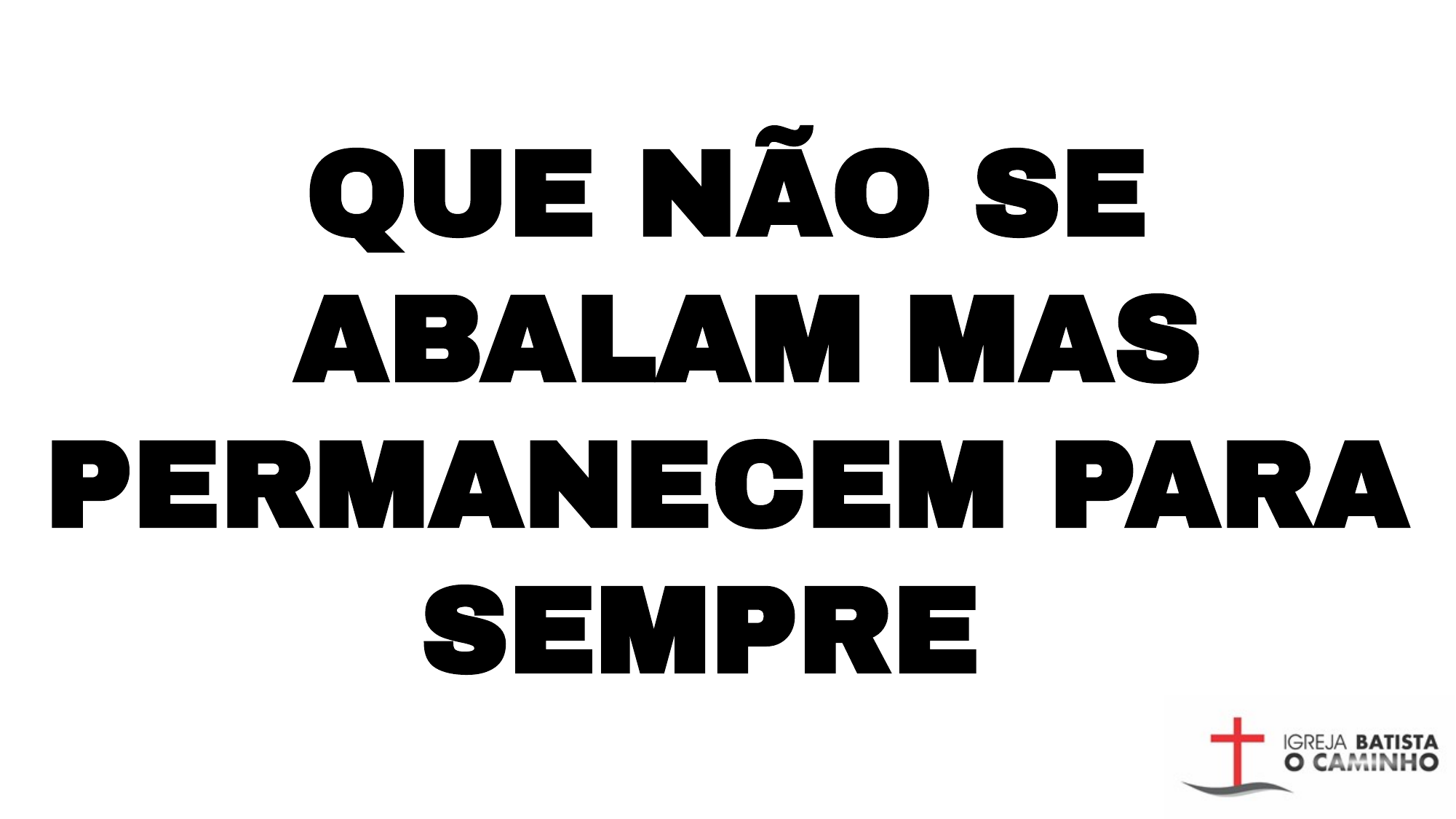

QUE NÃO SE ABALAM MAS
PERMANECEM PARA SEMPRE